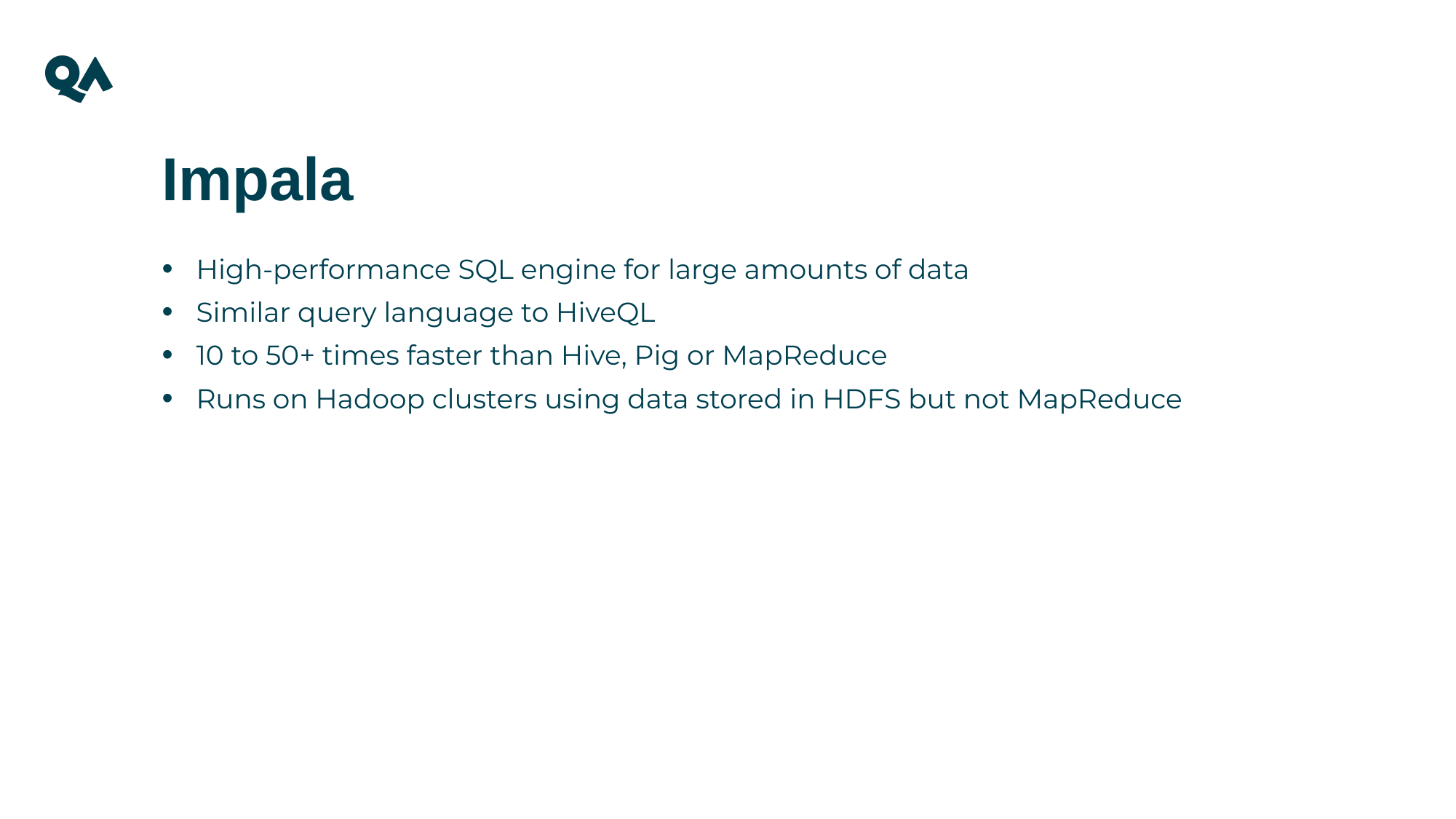

Impala
High-performance SQL engine for large amounts of data
Similar query language to HiveQL
10 to 50+ times faster than Hive, Pig or MapReduce
Runs on Hadoop clusters using data stored in HDFS but not MapReduce